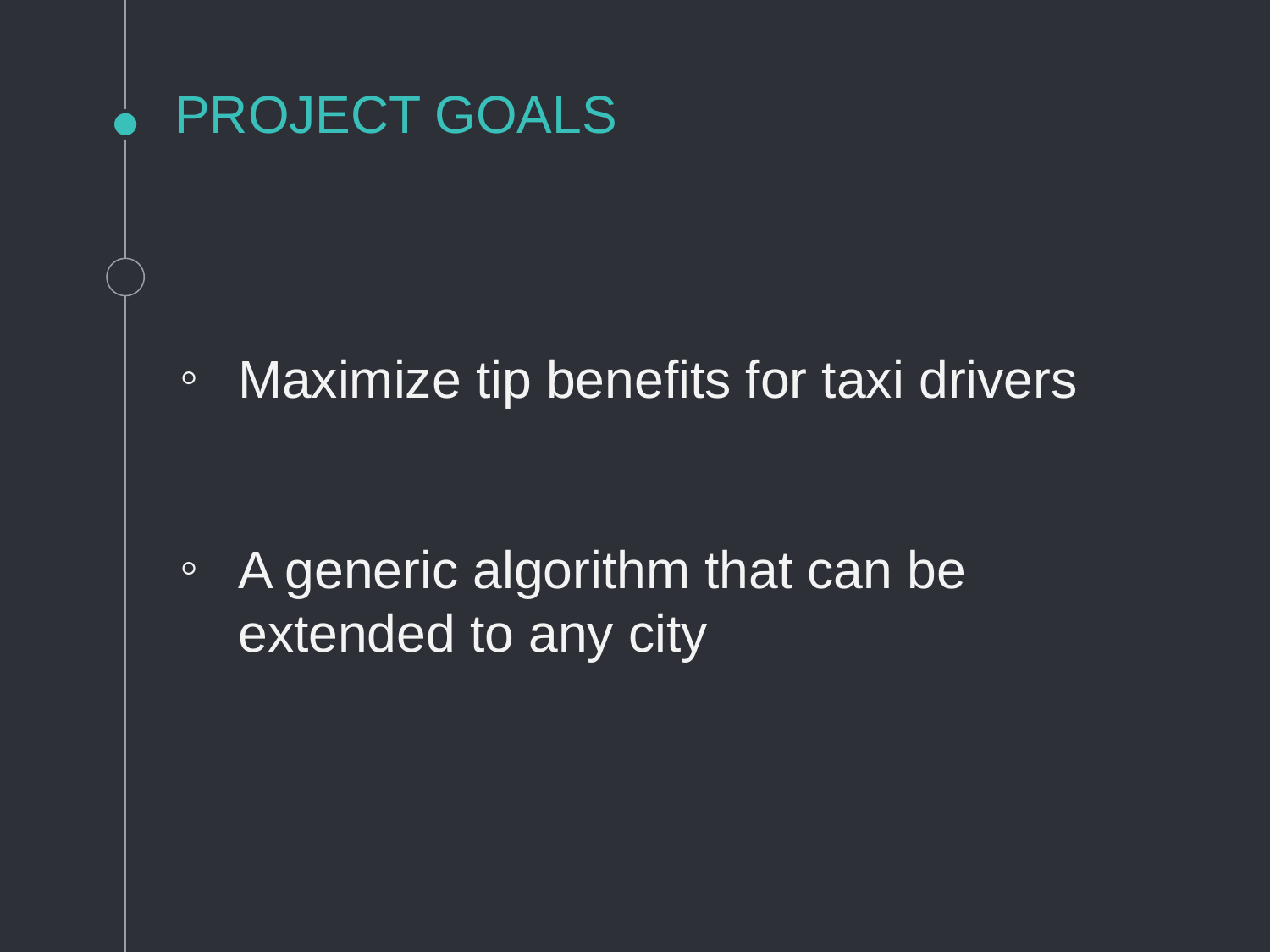

# PROJECT GOALS
Maximize tip benefits for taxi drivers

A generic algorithm that can be extended to any city